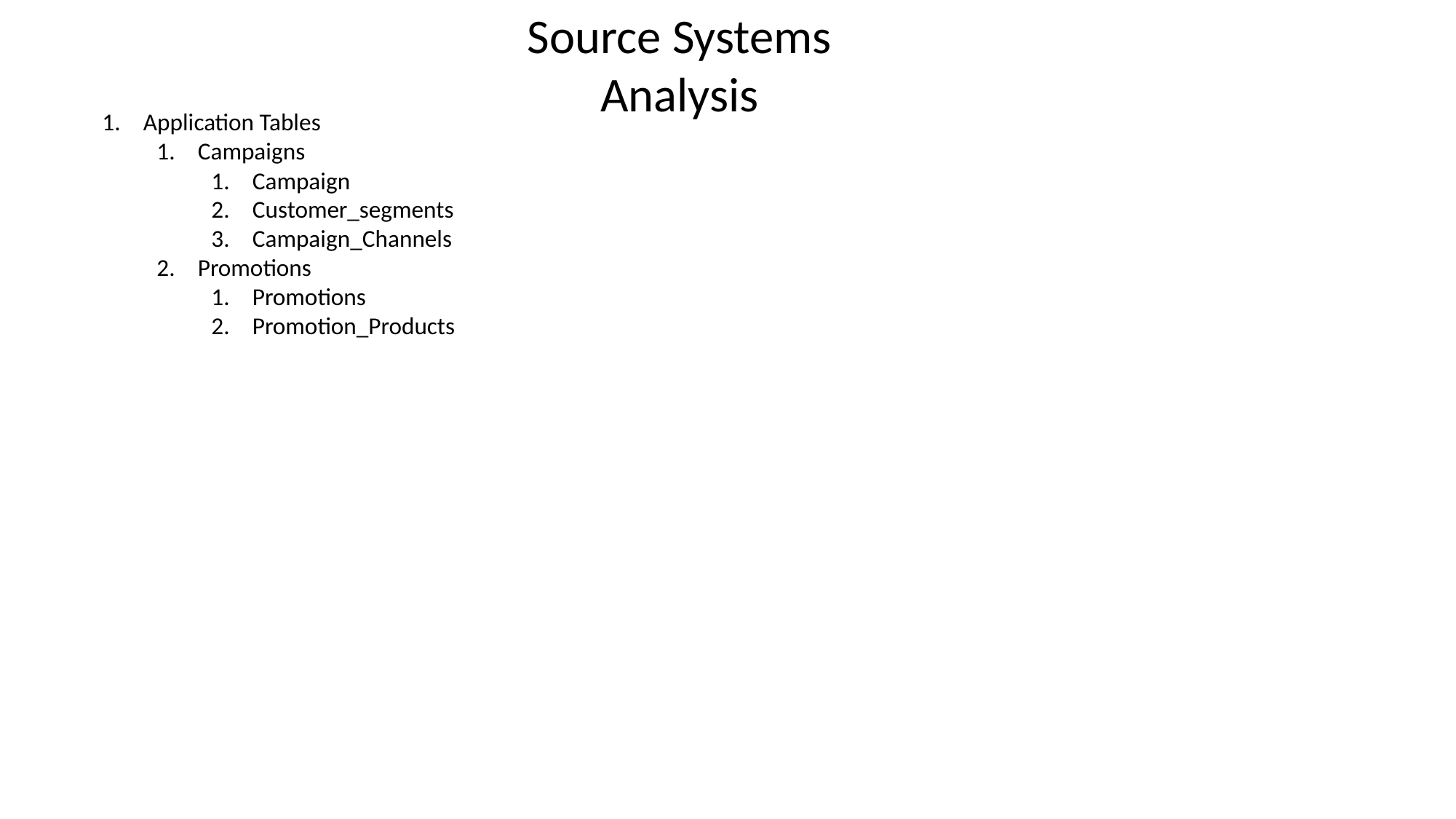

Source Systems Analysis
Application Tables
Campaigns
Campaign
Customer_segments
Campaign_Channels
Promotions
Promotions
Promotion_Products